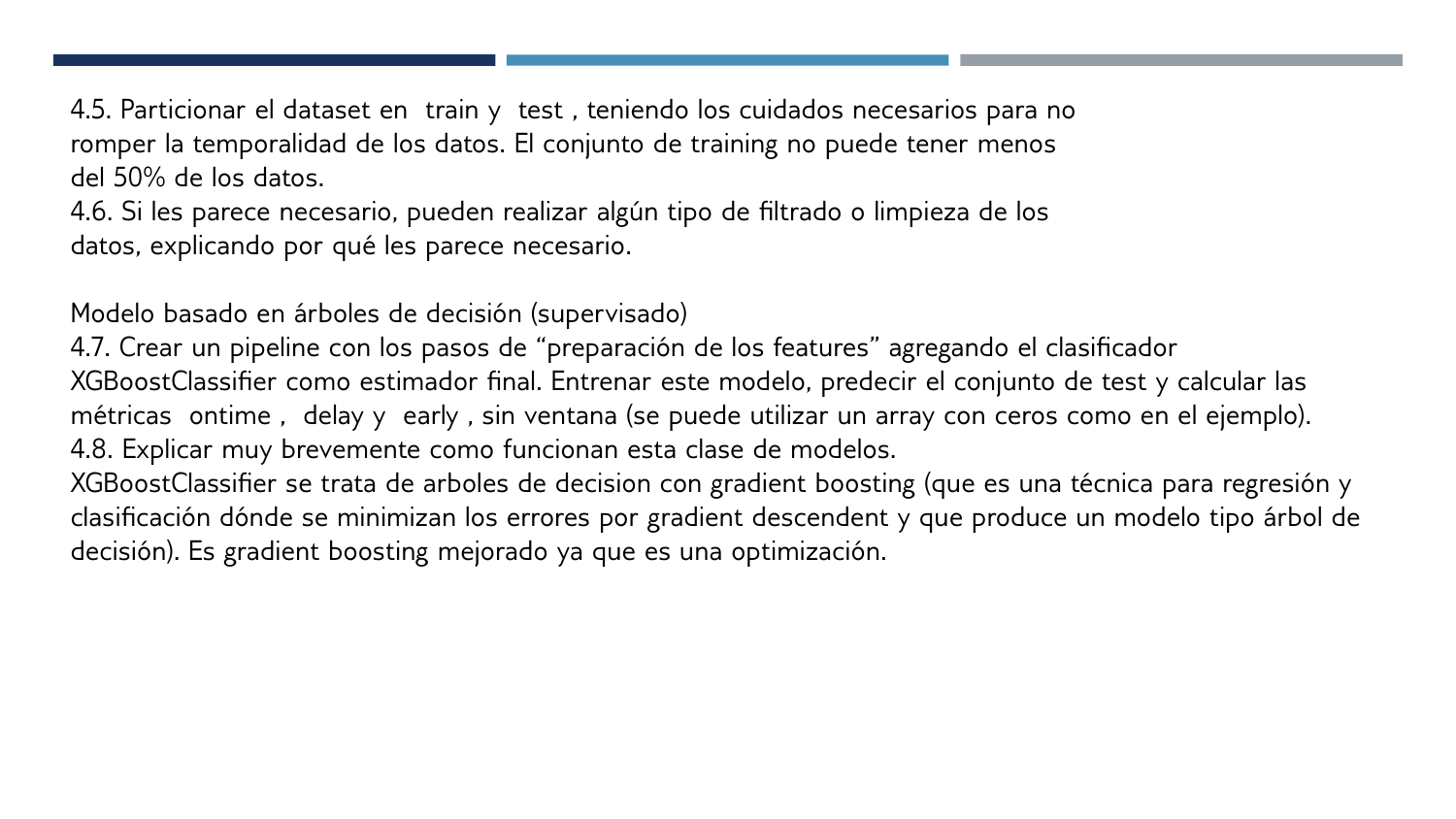

4.5. Particionar el dataset en ​ train​ y ​ test​ , teniendo los cuidados necesarios para no
romper la temporalidad de los datos. El conjunto de training no puede tener menos
del 50% de los datos.
4.6. Si les parece necesario, pueden realizar algún tipo de filtrado o limpieza de los
datos, explicando por qué les parece necesario.

Modelo basado en árboles de decisión (supervisado)
4.7. Crear un pipeline con los pasos de “preparación de los features” agregando el clasificador ​ XGBoostClassifier​ como estimador final. Entrenar este modelo, predecir el conjunto de test y calcular las métricas ​ ontime​ , ​ delay​ y ​ early​ , sin ventana (se puede utilizar un array con ceros como en el ejemplo).
4.8. Explicar muy brevemente como funcionan esta clase de modelos.
XGBoostClassifier se trata de arboles de decision con gradient boosting (que es una técnica para regresión y clasificación dónde se minimizan los errores por gradient descendent y que produce un modelo tipo árbol de decisión). Es gradient boosting mejorado ya que es una optimización.